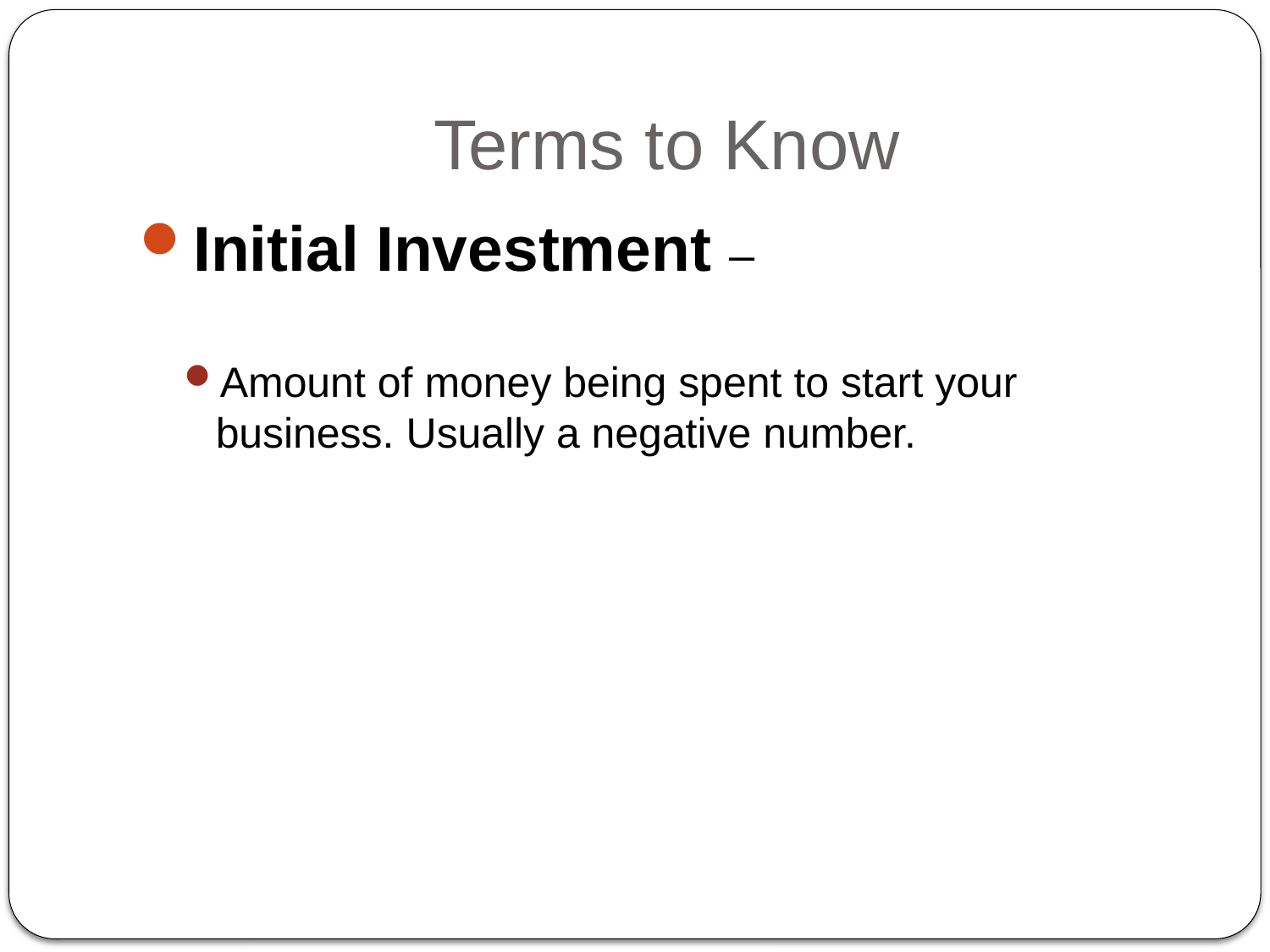

# Terms to Know
Initial Investment –

Amount of money being spent to start your business. Usually a negative number.